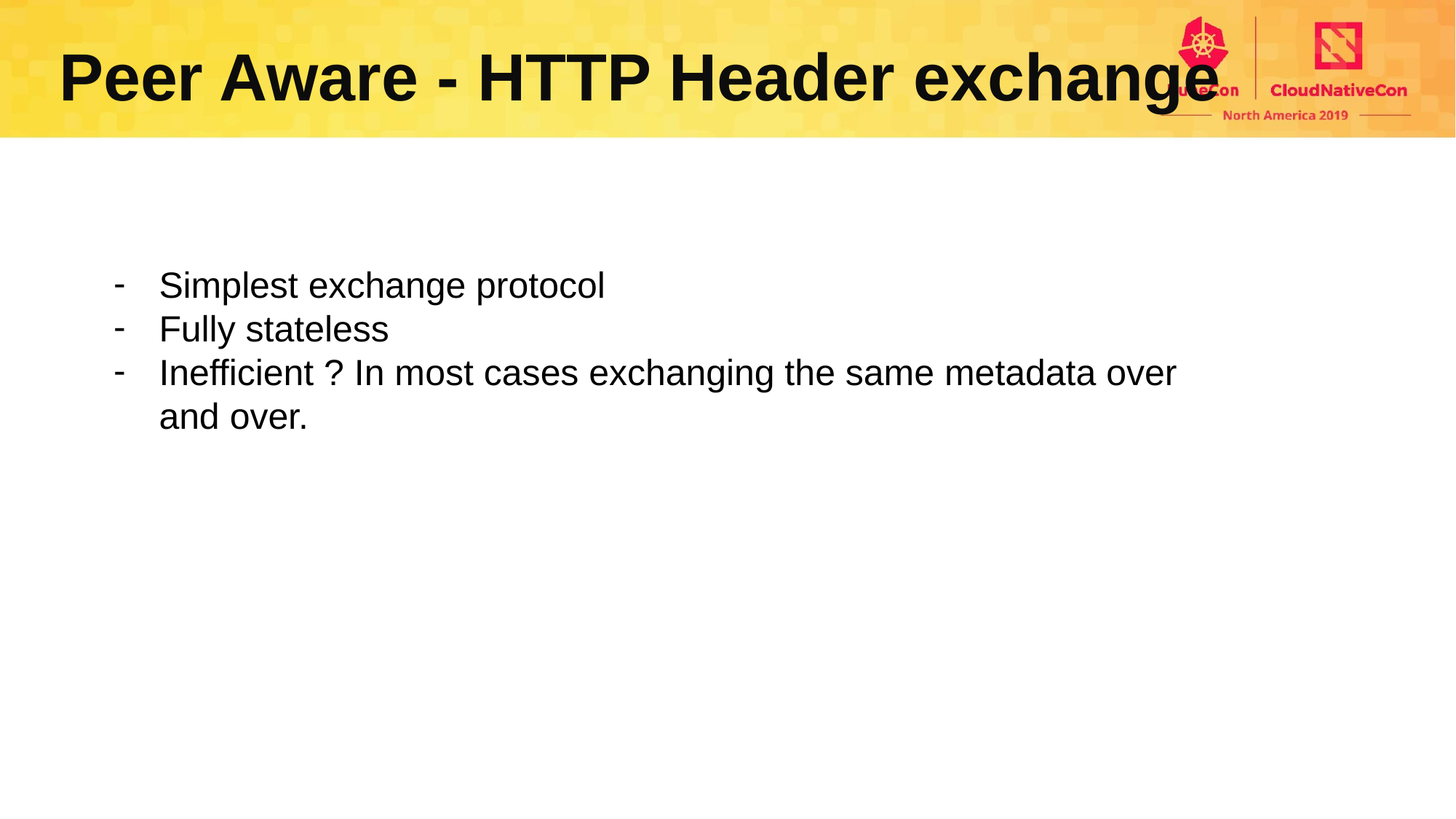

Peer Aware - HTTP Header exchange
Simplest exchange protocol
Fully stateless
Inefficient ? In most cases exchanging the same metadata over and over.